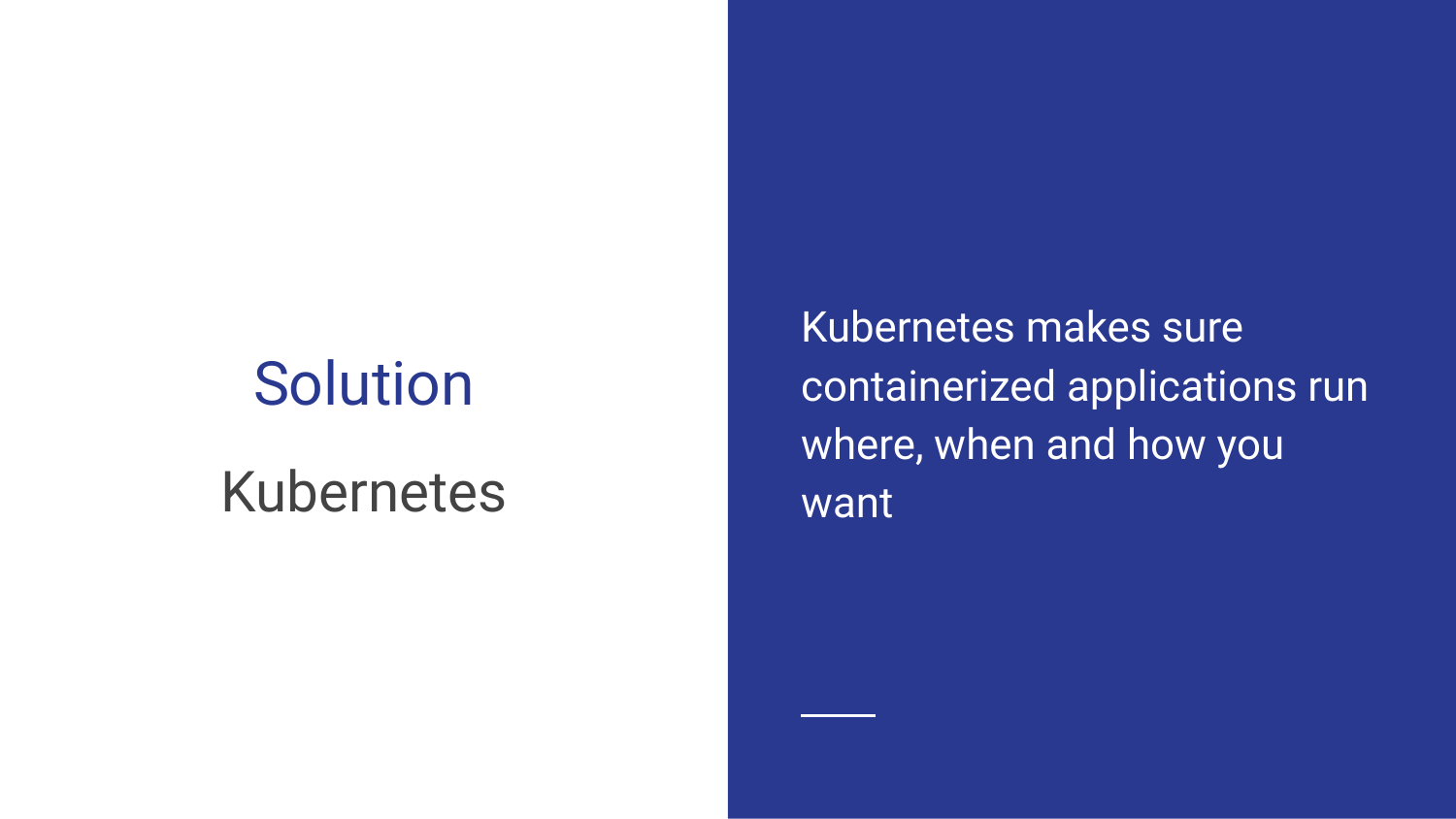

Kubernetes makes sure containerized applications run where, when and how you want
# Solution
Kubernetes